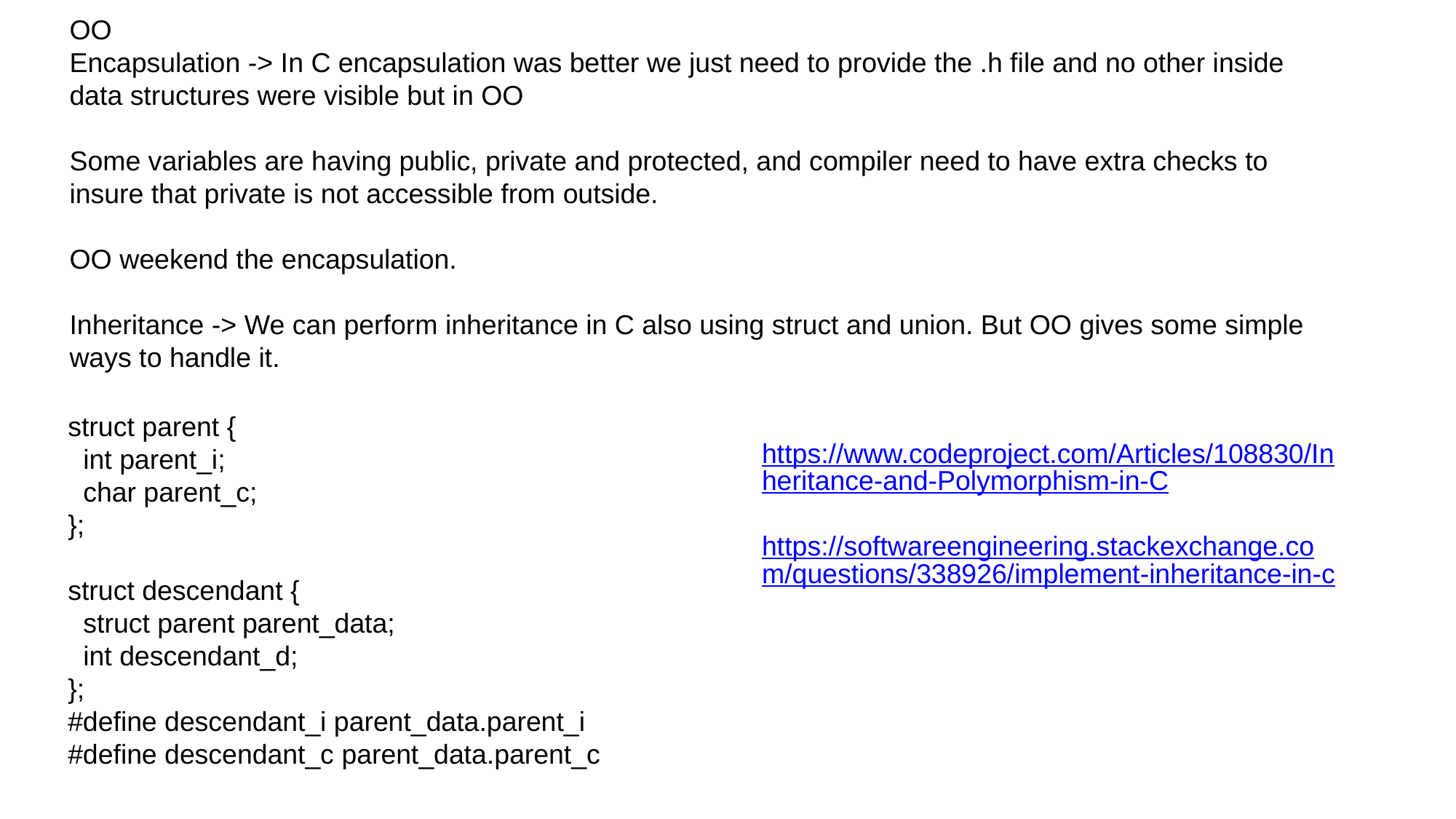

OO
Encapsulation -> In C encapsulation was better we just need to provide the .h file and no other inside data structures were visible but in OO

Some variables are having public, private and protected, and compiler need to have extra checks to insure that private is not accessible from outside.

OO weekend the encapsulation.

Inheritance -> We can perform inheritance in C also using struct and union. But OO gives some simple ways to handle it.

struct parent {
  int parent_i;
  char parent_c;
};

struct descendant {
  struct parent parent_data;
  int descendant_d;
};
#define descendant_i parent_data.parent_i
#define descendant_c parent_data.parent_c
https://www.codeproject.com/Articles/108830/Inheritance-and-Polymorphism-in-C

https://softwareengineering.stackexchange.com/questions/338926/implement-inheritance-in-c